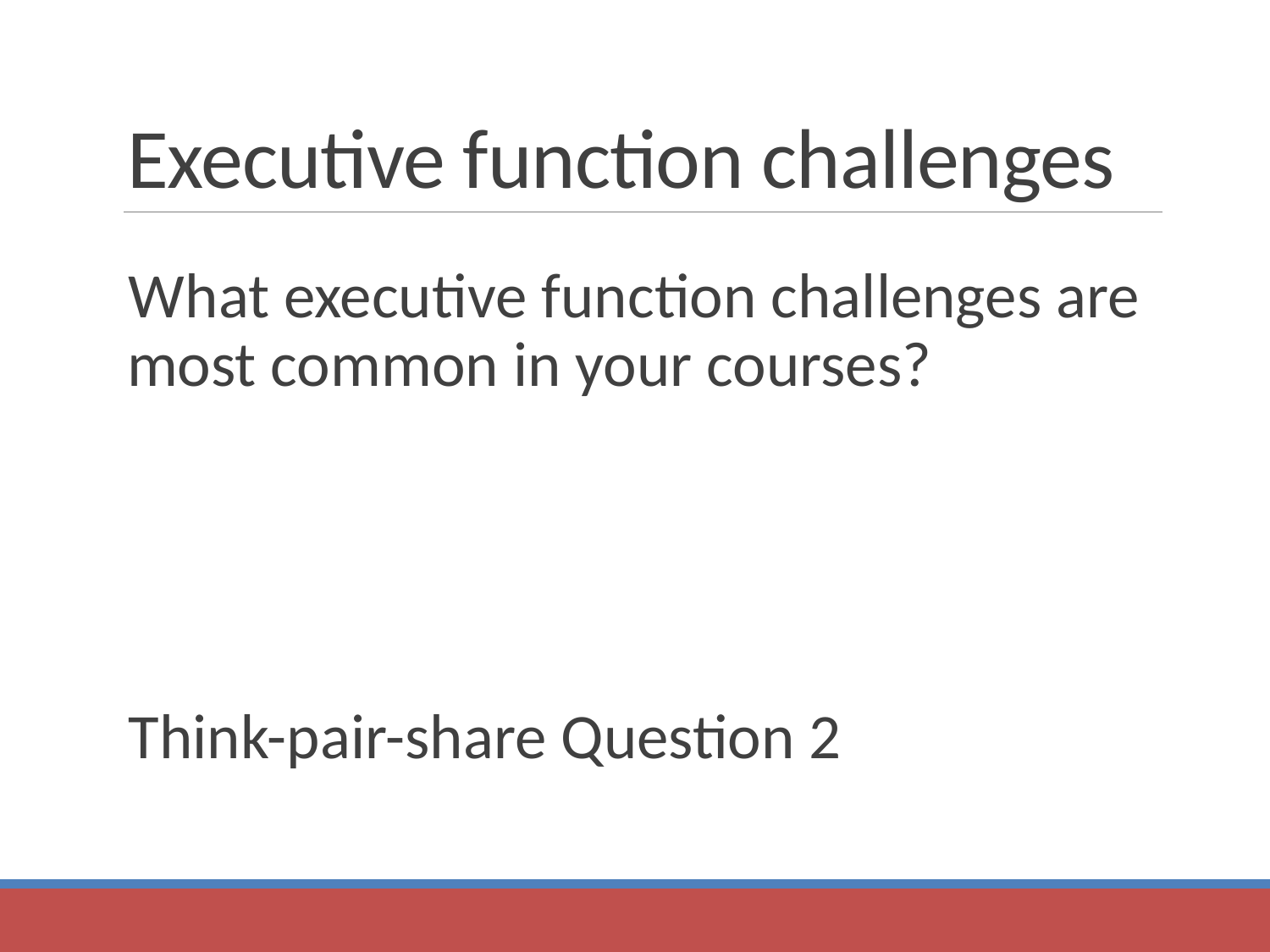

# Executive function challenges
What executive function challenges are most common in your courses?

Think-pair-share Question 2